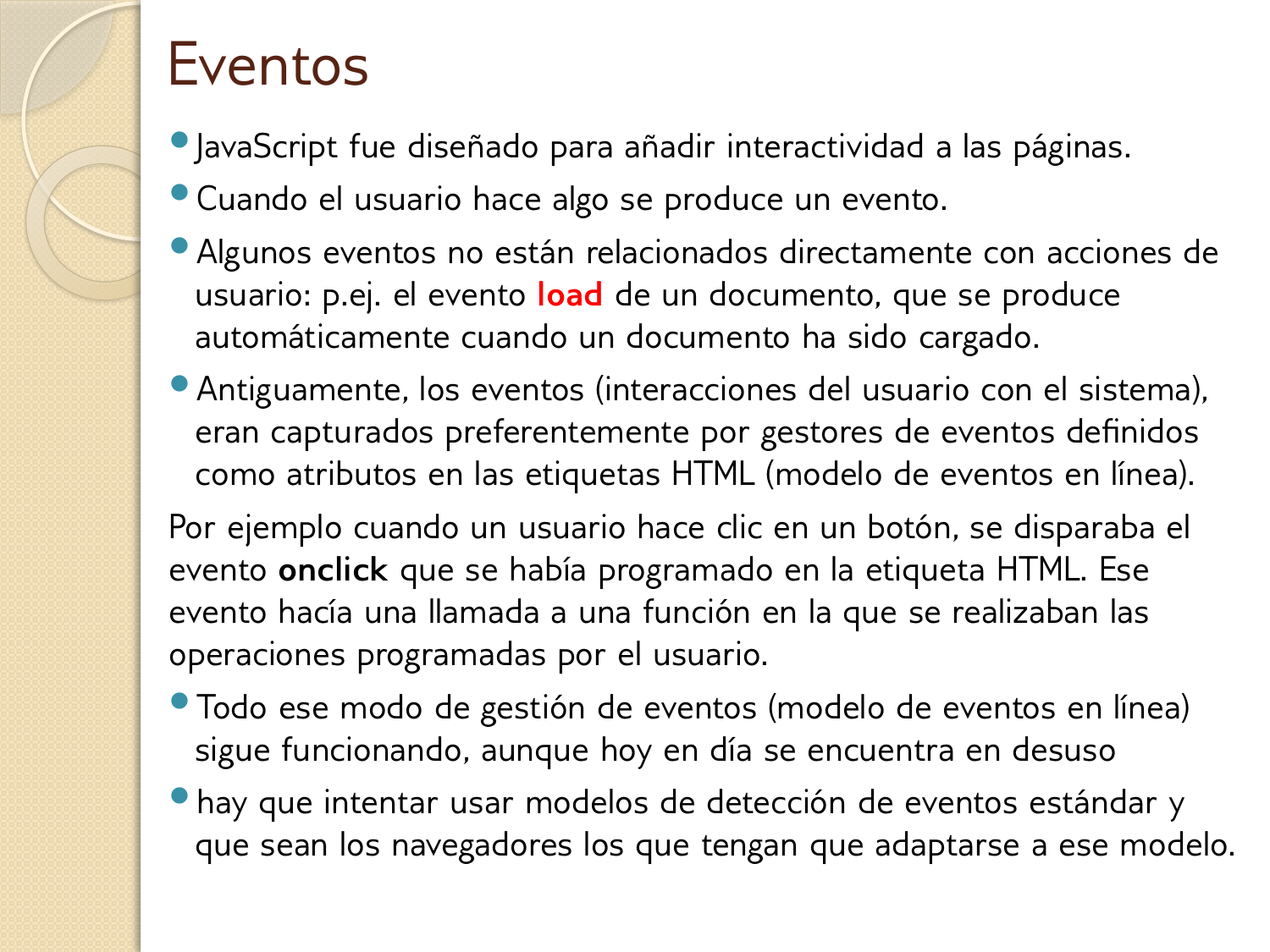

# Eventos
JavaScript fue diseñado para añadir interactividad a las páginas.
Cuando el usuario hace algo se produce un evento.
Algunos eventos no están relacionados directamente con acciones de usuario: p.ej. el evento load de un documento, que se produce automáticamente cuando un documento ha sido cargado.
Antiguamente, los eventos (interacciones del usuario con el sistema), eran capturados preferentemente por gestores de eventos definidos como atributos en las etiquetas HTML (modelo de eventos en línea).
Por ejemplo cuando un usuario hace clic en un botón, se disparaba el evento onclick que se había programado en la etiqueta HTML. Ese evento hacía una llamada a una función en la que se realizaban las operaciones programadas por el usuario.
Todo ese modo de gestión de eventos (modelo de eventos en línea) sigue funcionando, aunque hoy en día se encuentra en desuso
hay que intentar usar modelos de detección de eventos estándar y que sean los navegadores los que tengan que adaptarse a ese modelo.